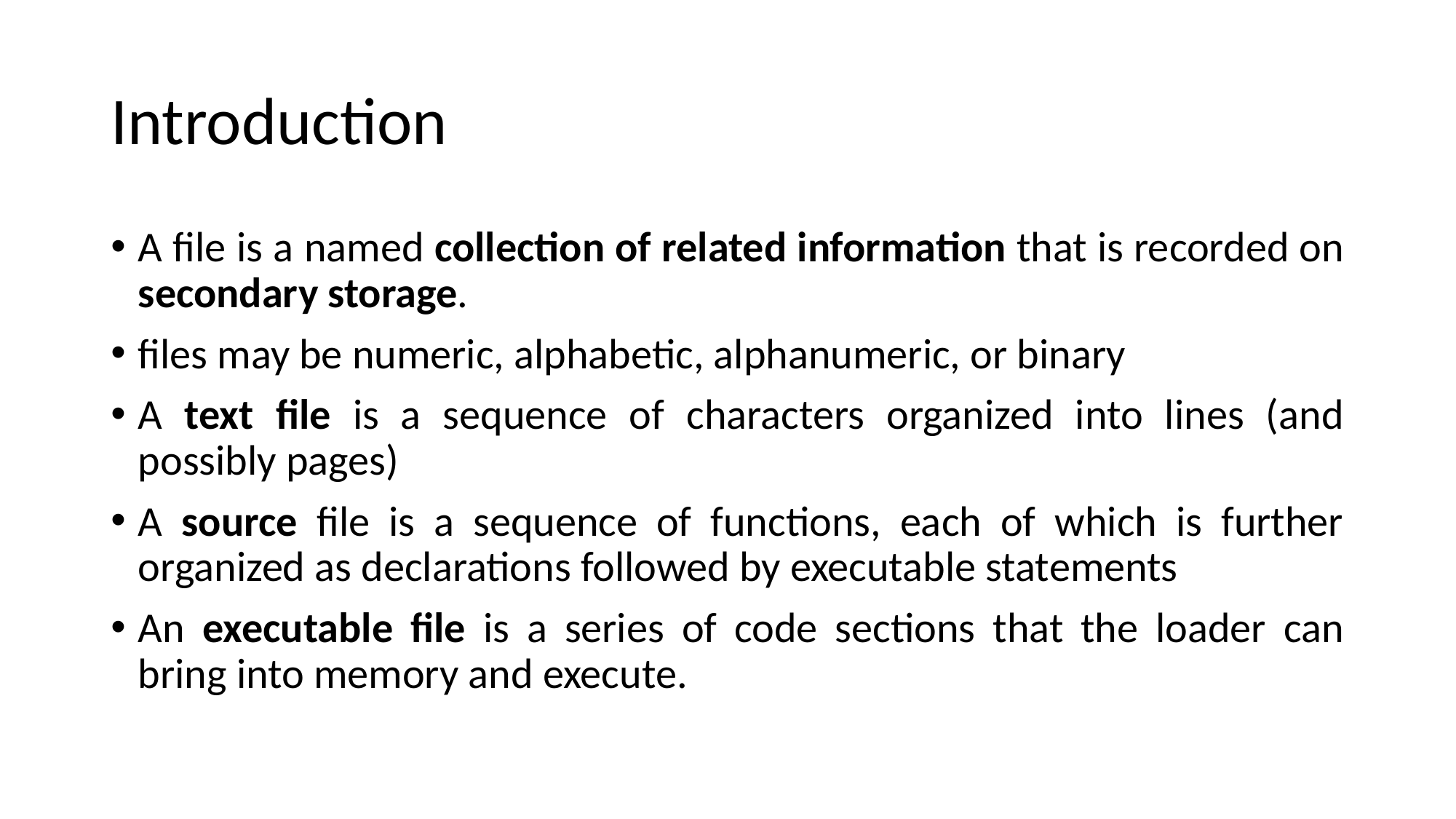

# Introduction
A file is a named collection of related information that is recorded on secondary storage.
files may be numeric, alphabetic, alphanumeric, or binary
A text file is a sequence of characters organized into lines (and possibly pages)
A source file is a sequence of functions, each of which is further organized as declarations followed by executable statements
An executable file is a series of code sections that the loader can bring into memory and execute.